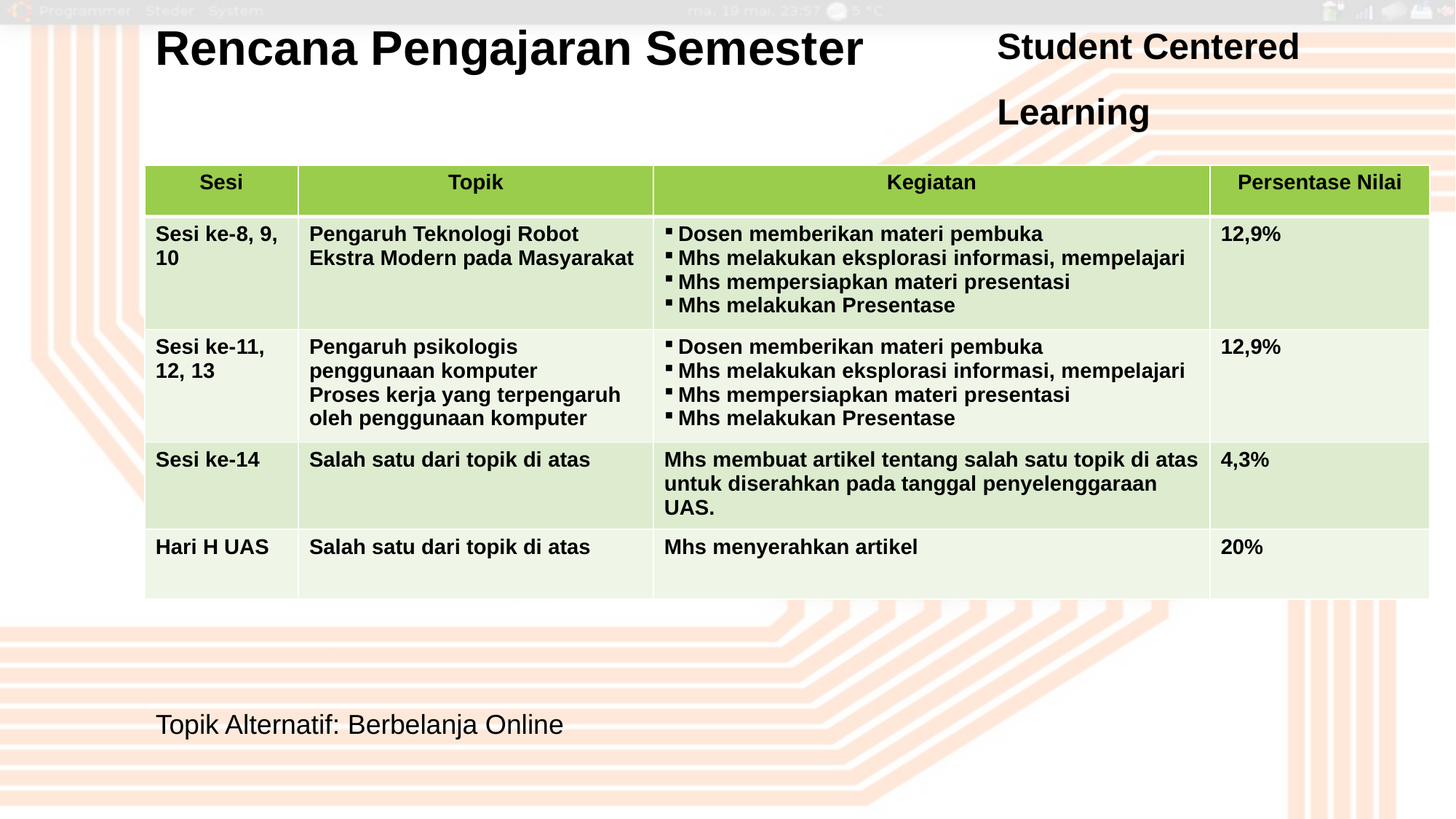

Rencana Pengajaran Semester
Student Centered Learning
| Sesi | Topik | Kegiatan | Persentase Nilai |
| --- | --- | --- | --- |
| Sesi ke-8, 9, 10 | Pengaruh Teknologi Robot Ekstra Modern pada Masyarakat | Dosen memberikan materi pembuka Mhs melakukan eksplorasi informasi, mempelajari Mhs mempersiapkan materi presentasi Mhs melakukan Presentase | 12,9% |
| Sesi ke-11, 12, 13 | Pengaruh psikologis penggunaan komputer Proses kerja yang terpengaruh oleh penggunaan komputer | Dosen memberikan materi pembuka Mhs melakukan eksplorasi informasi, mempelajari Mhs mempersiapkan materi presentasi Mhs melakukan Presentase | 12,9% |
| Sesi ke-14 | Salah satu dari topik di atas | Mhs membuat artikel tentang salah satu topik di atas untuk diserahkan pada tanggal penyelenggaraan UAS. | 4,3% |
| Hari H UAS | Salah satu dari topik di atas | Mhs menyerahkan artikel | 20% |
Topik Alternatif: Berbelanja Online